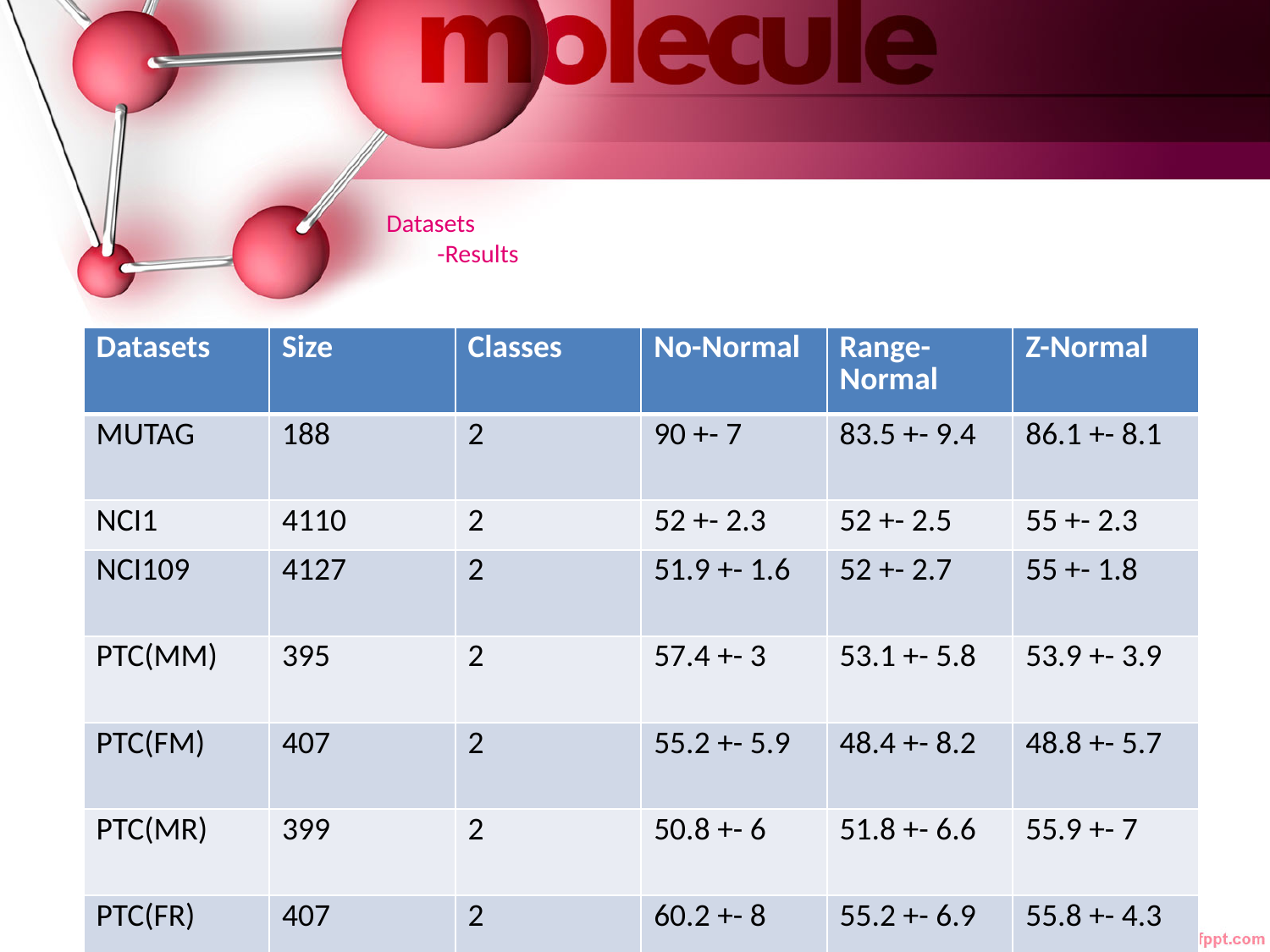

Datasets
	-Results
| Datasets | Size | Classes | No-Normal | Range-Normal | Z-Normal |
| --- | --- | --- | --- | --- | --- |
| MUTAG | 188 | 2 | 90 +- 7 | 83.5 +- 9.4 | 86.1 +- 8.1 |
| NCI1 | 4110 | 2 | 52 +- 2.3 | 52 +- 2.5 | 55 +- 2.3 |
| NCI109 | 4127 | 2 | 51.9 +- 1.6 | 52 +- 2.7 | 55 +- 1.8 |
| PTC(MM) | 395 | 2 | 57.4 +- 3 | 53.1 +- 5.8 | 53.9 +- 3.9 |
| PTC(FM) | 407 | 2 | 55.2 +- 5.9 | 48.4 +- 8.2 | 48.8 +- 5.7 |
| PTC(MR) | 399 | 2 | 50.8 +- 6 | 51.8 +- 6.6 | 55.9 +- 7 |
| PTC(FR) | 407 | 2 | 60.2 +- 8 | 55.2 +- 6.9 | 55.8 +- 4.3 |
| Enzymes | 600 | 2 | 79.9 +- 4.8 | 25.8 +- 5.4 | 16.7 +- 4.7 |